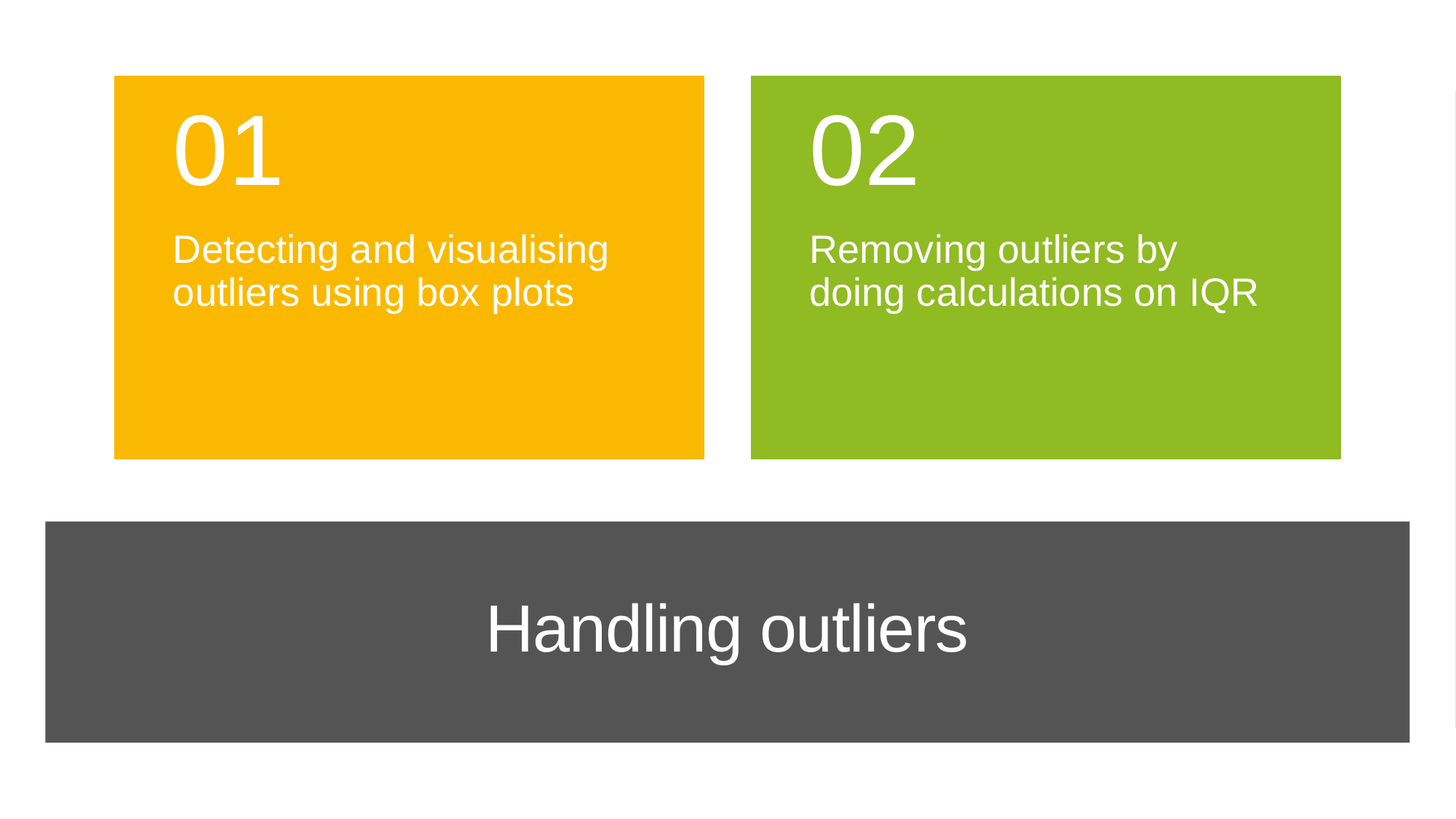

Detecting and visualising outliers using box plots
01
Removing outliers by doing calculations on IQR
02

# Handling outliers